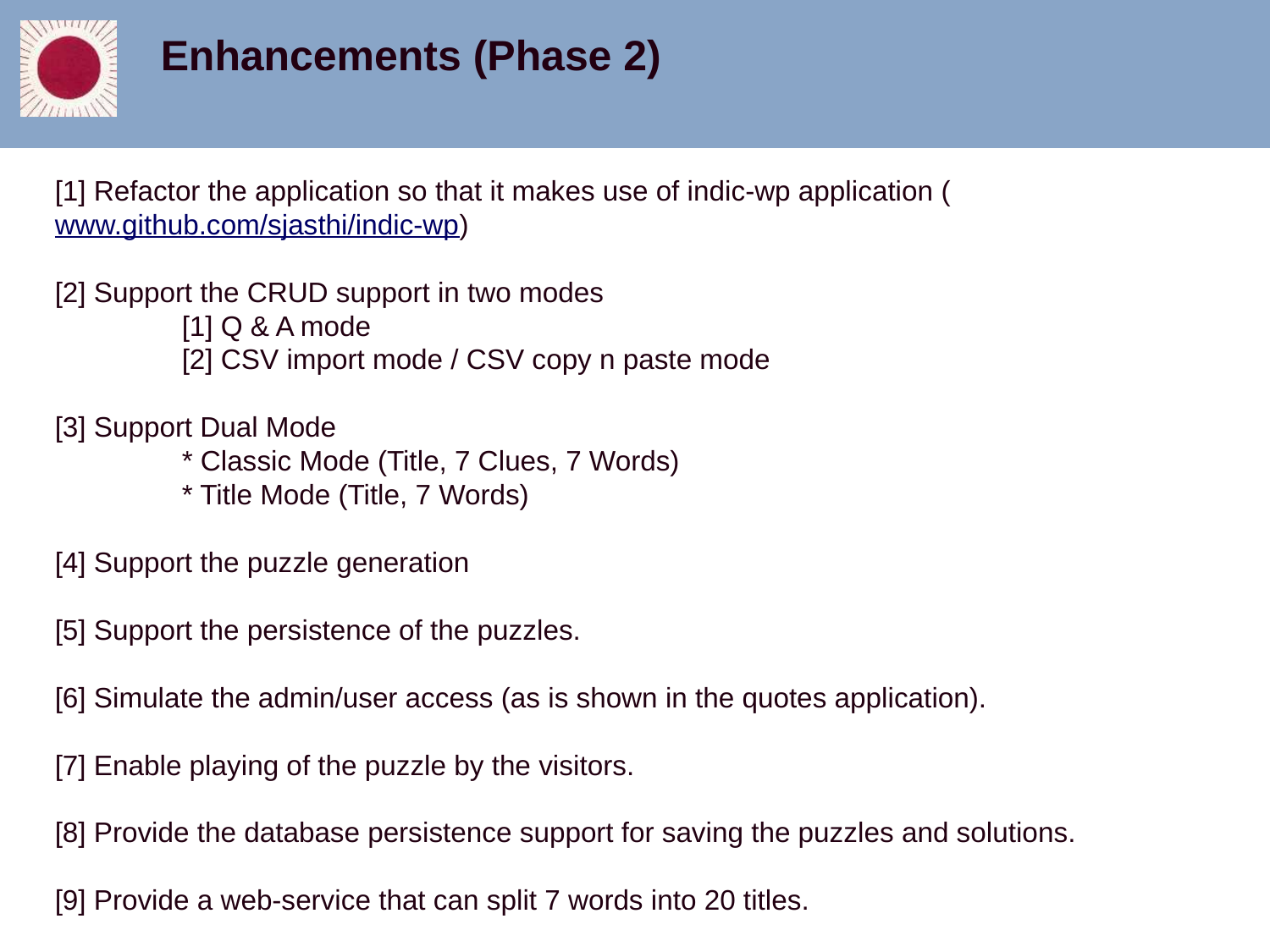

Enhancements (Phase 2)
[1] Refactor the application so that it makes use of indic-wp application (www.github.com/sjasthi/indic-wp)

[2] Support the CRUD support in two modes
	[1] Q & A mode
	[2] CSV import mode / CSV copy n paste mode

[3] Support Dual Mode
	* Classic Mode (Title, 7 Clues, 7 Words)
	* Title Mode (Title, 7 Words)

[4] Support the puzzle generation

[5] Support the persistence of the puzzles.

[6] Simulate the admin/user access (as is shown in the quotes application).

[7] Enable playing of the puzzle by the visitors.

[8] Provide the database persistence support for saving the puzzles and solutions.

[9] Provide a web-service that can split 7 words into 20 titles.